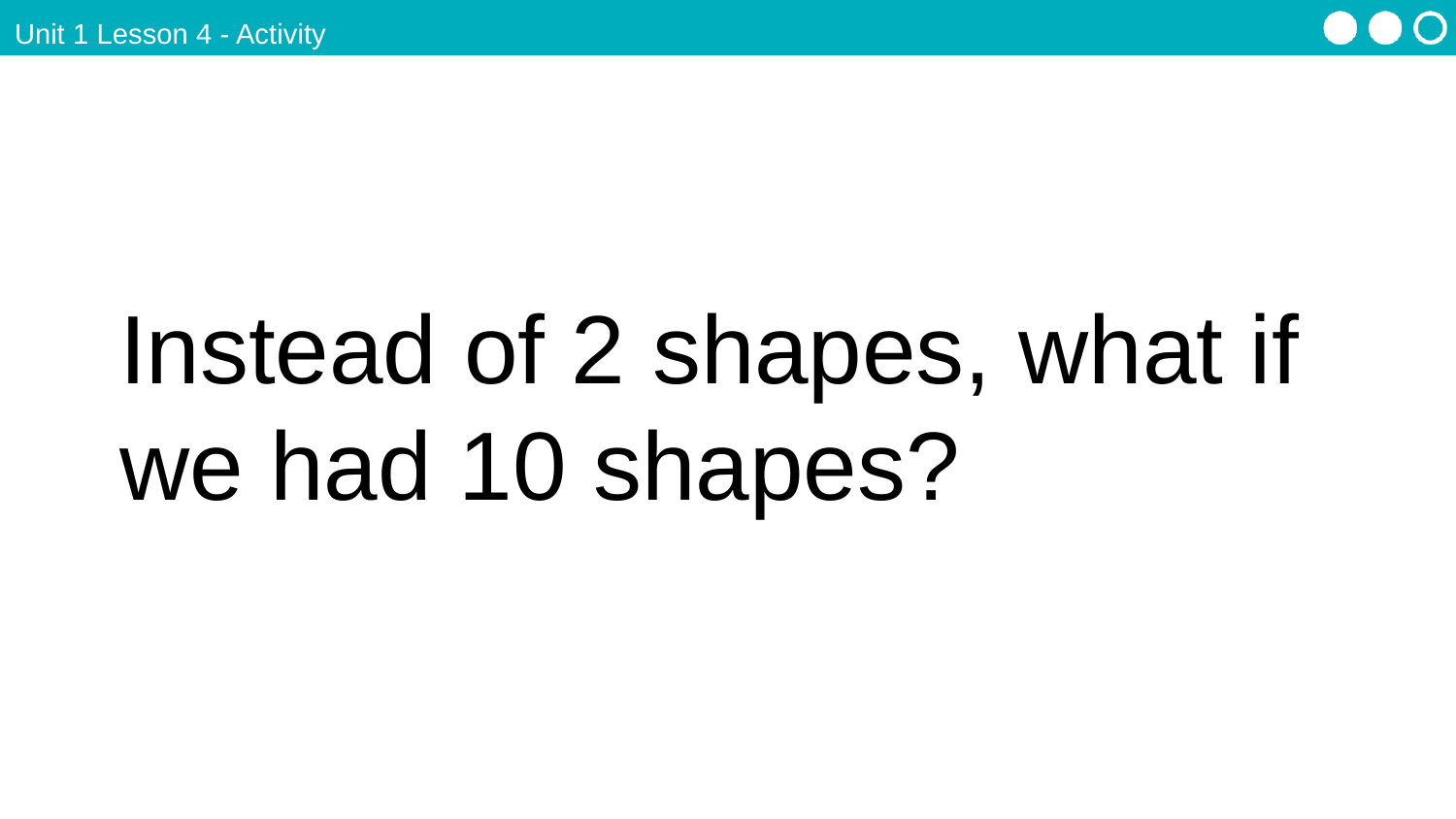

Unit 1 Lesson 4 - Activity
Instead of 2 shapes, what if we had 10 shapes?